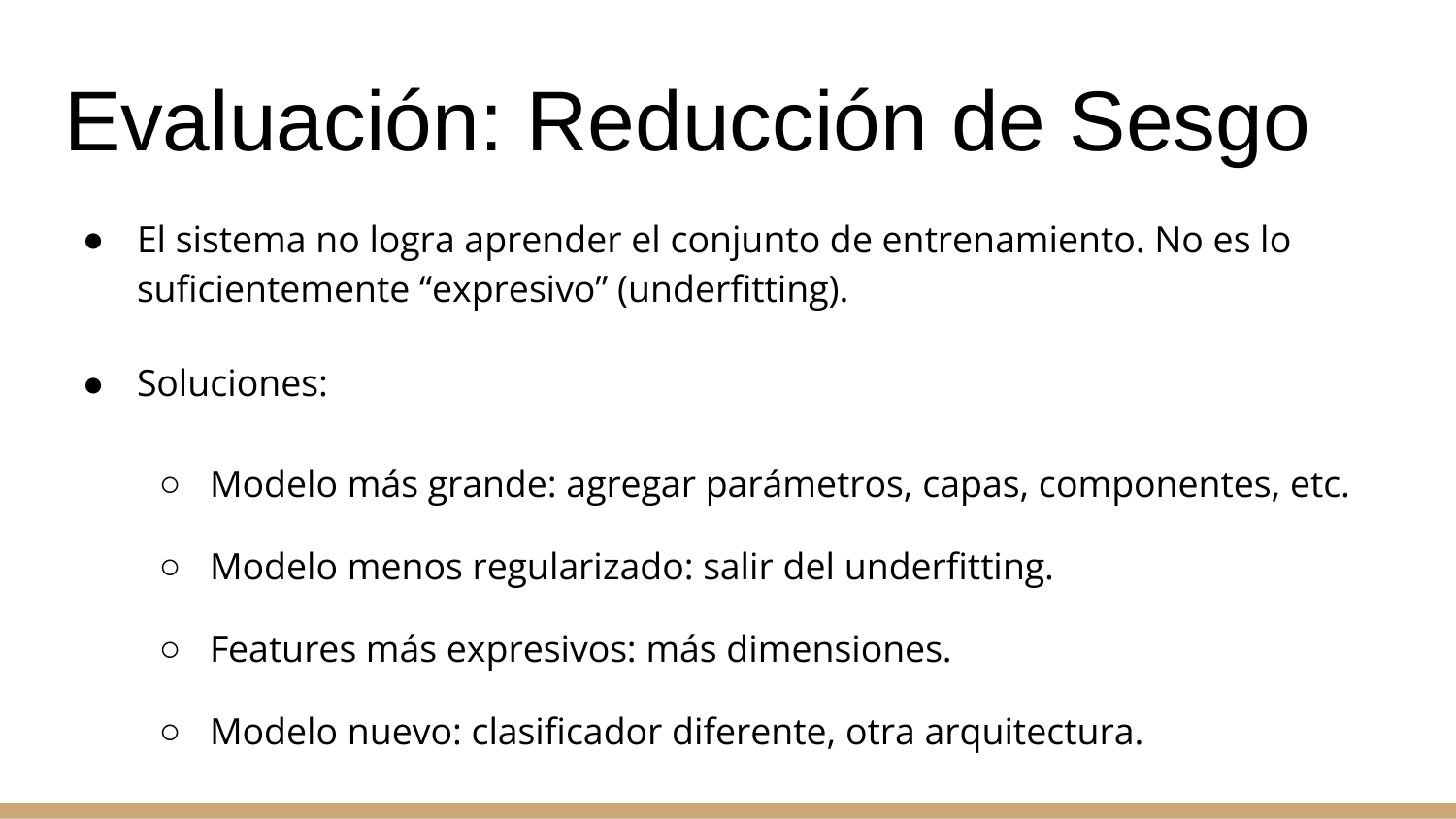

# Evaluación: Reducción de Sesgo
El sistema no logra aprender el conjunto de entrenamiento. No es lo suficientemente “expresivo” (underfitting).
Soluciones:
Modelo más grande: agregar parámetros, capas, componentes, etc.
Modelo menos regularizado: salir del underfitting.
Features más expresivos: más dimensiones.
Modelo nuevo: clasificador diferente, otra arquitectura.